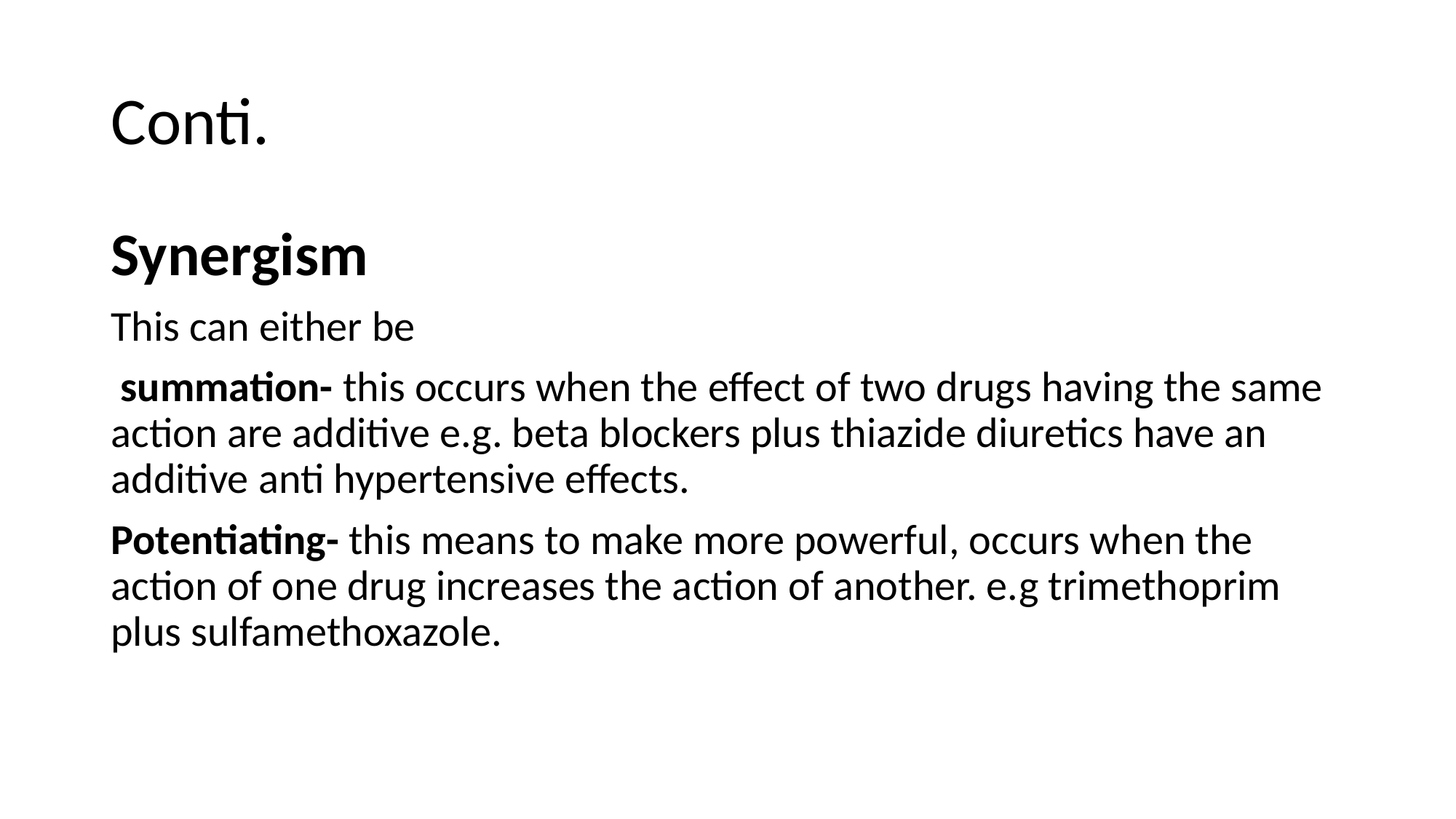

# Conti.
Synergism
This can either be
 summation- this occurs when the effect of two drugs having the same action are additive e.g. beta blockers plus thiazide diuretics have an additive anti hypertensive effects.
Potentiating- this means to make more powerful, occurs when the action of one drug increases the action of another. e.g trimethoprim plus sulfamethoxazole.